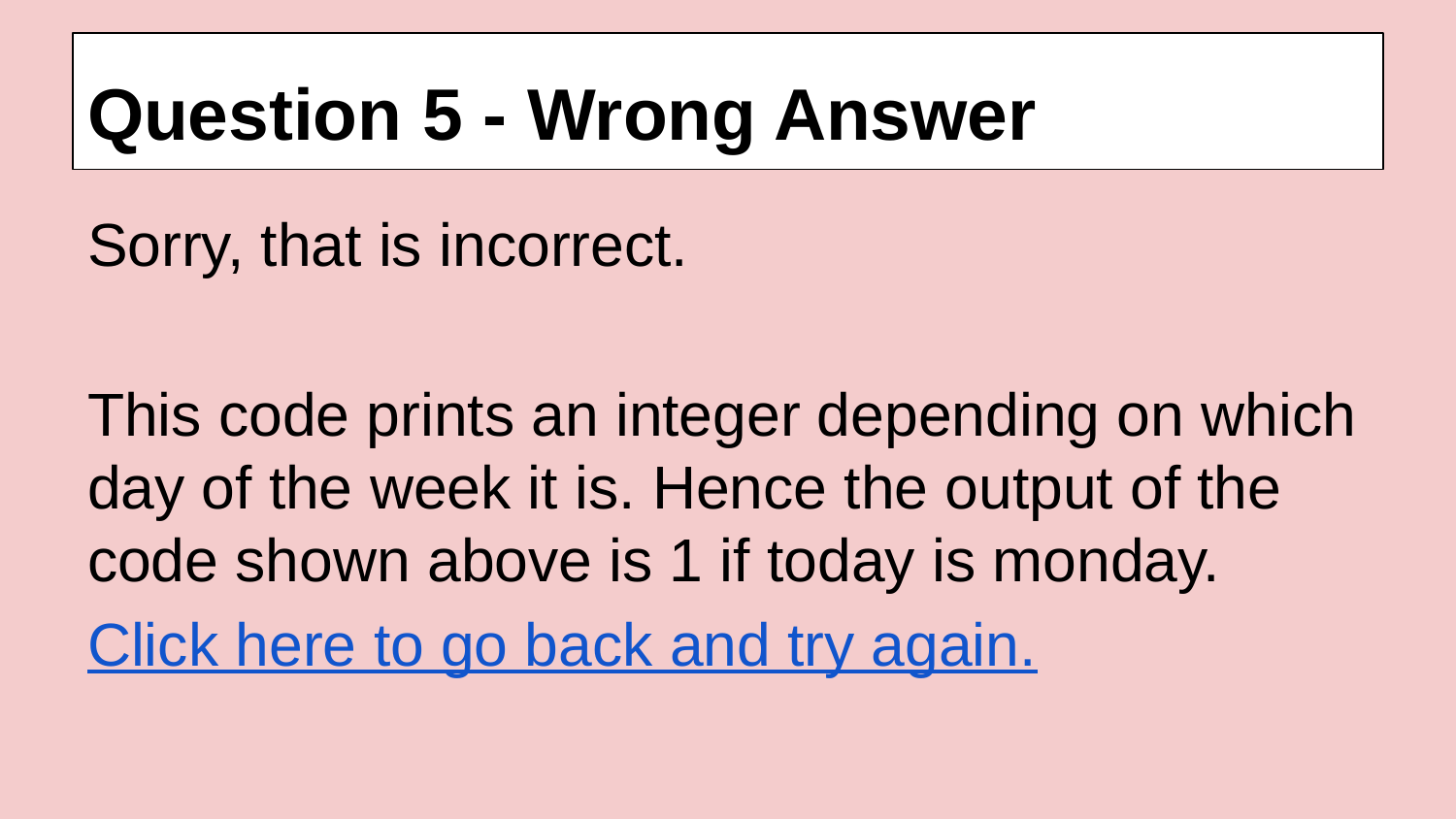

# Question 5 - Wrong Answer
Sorry, that is incorrect.

This code prints an integer depending on which day of the week it is. Hence the output of the code shown above is 1 if today is monday.
Click here to go back and try again.